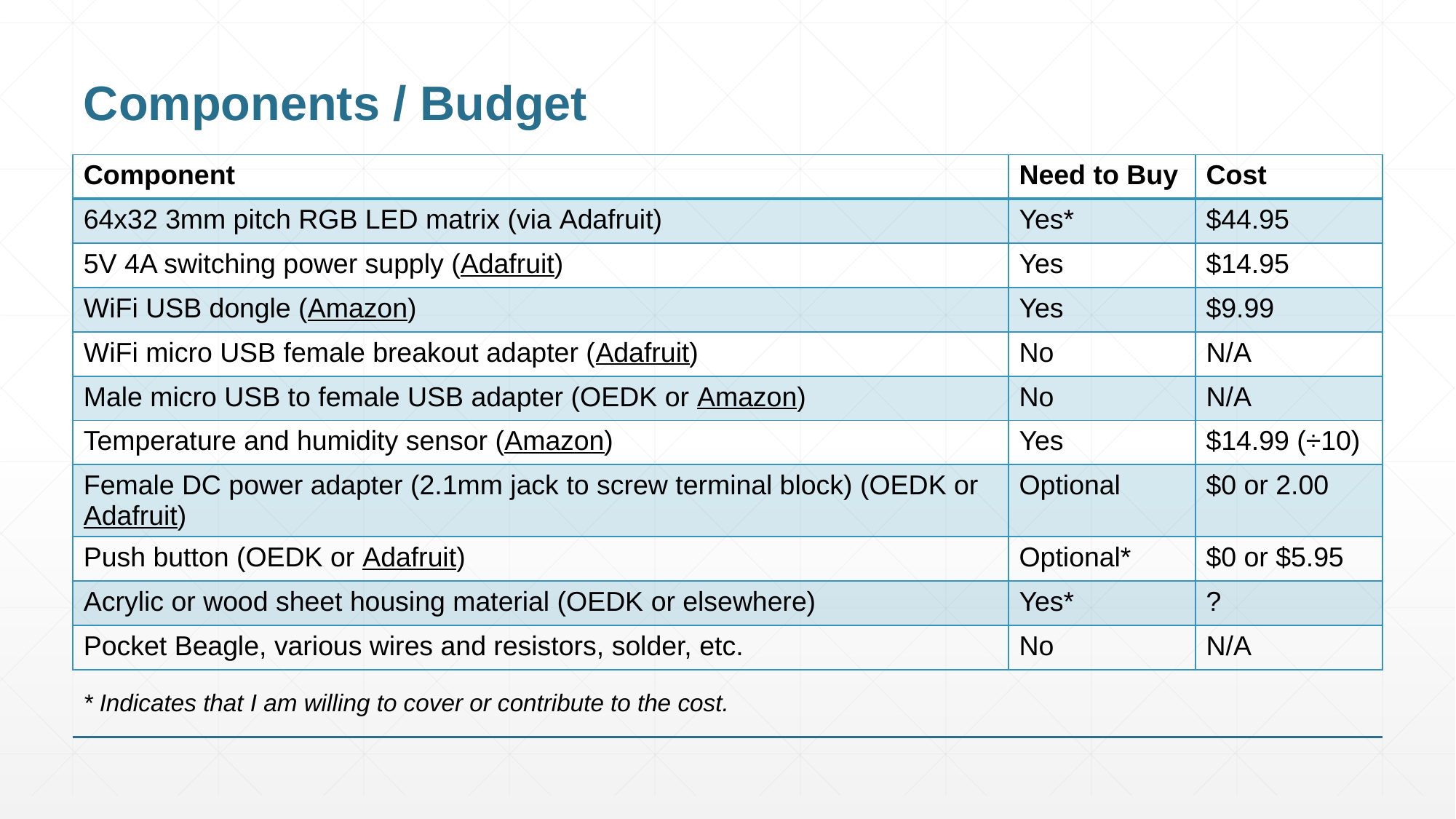

# Components / Budget
| Component | Need to Buy | Cost |
| --- | --- | --- |
| 64x32 3mm pitch RGB LED matrix (via Adafruit) | Yes\* | $44.95 |
| 5V 4A switching power supply (Adafruit) | Yes | $14.95 |
| WiFi USB dongle (Amazon) | Yes | $9.99 |
| WiFi micro USB female breakout adapter (Adafruit) | No | N/A |
| Male micro USB to female USB adapter (OEDK or Amazon) | No | N/A |
| Temperature and humidity sensor (Amazon) | Yes | $14.99 (÷10) |
| Female DC power adapter (2.1mm jack to screw terminal block) (OEDK or Adafruit) | Optional | $0 or 2.00 |
| Push button (OEDK or Adafruit) | Optional\* | $0 or $5.95 |
| Acrylic or wood sheet housing material (OEDK or elsewhere) | Yes\* | ? |
| Pocket Beagle, various wires and resistors, solder, etc. | No | N/A |
* Indicates that I am willing to cover or contribute to the cost.